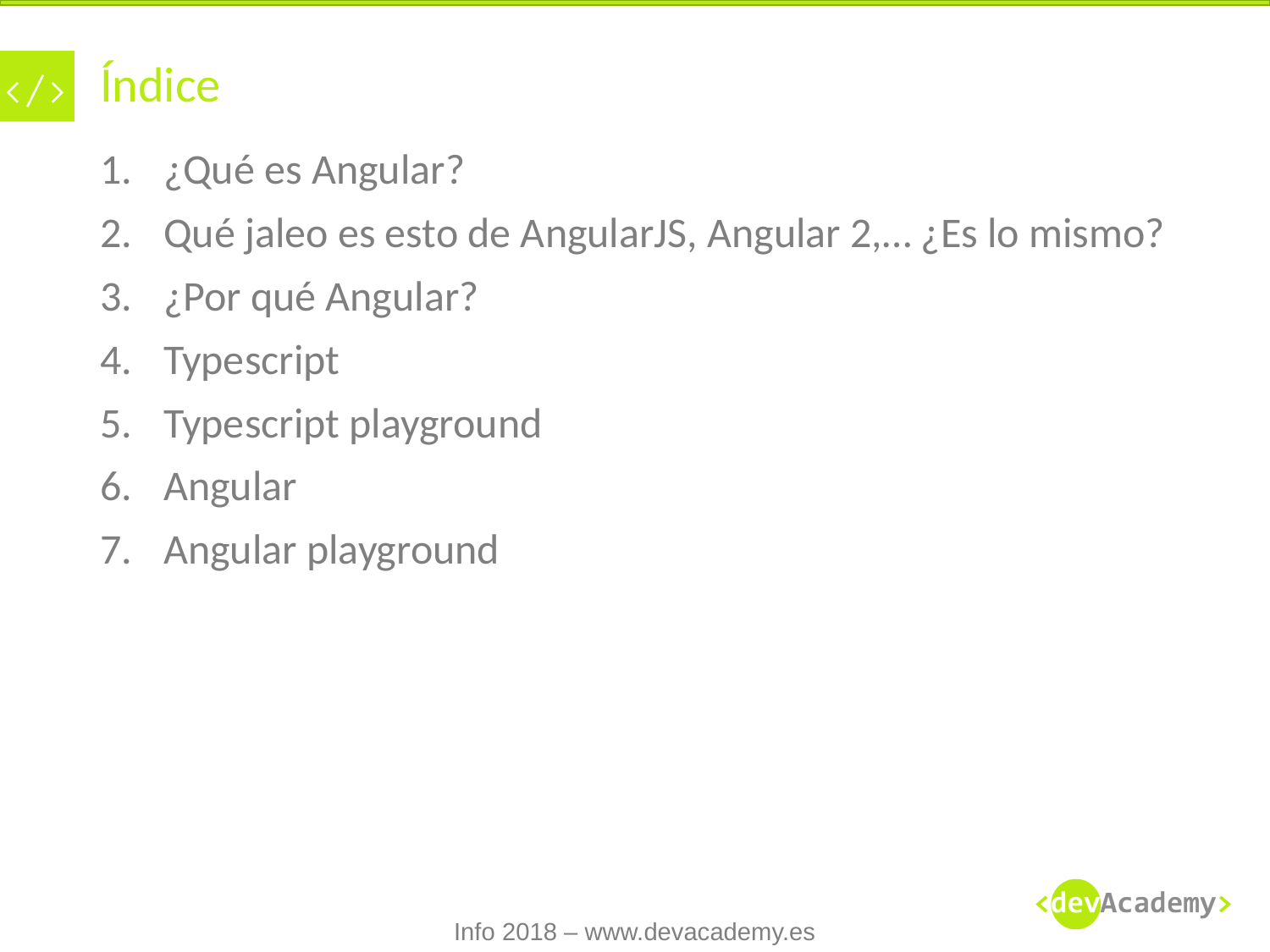

# Índice
¿Qué es Angular?
Qué jaleo es esto de AngularJS, Angular 2,… ¿Es lo mismo?
¿Por qué Angular?
Typescript
Typescript playground
Angular
Angular playground